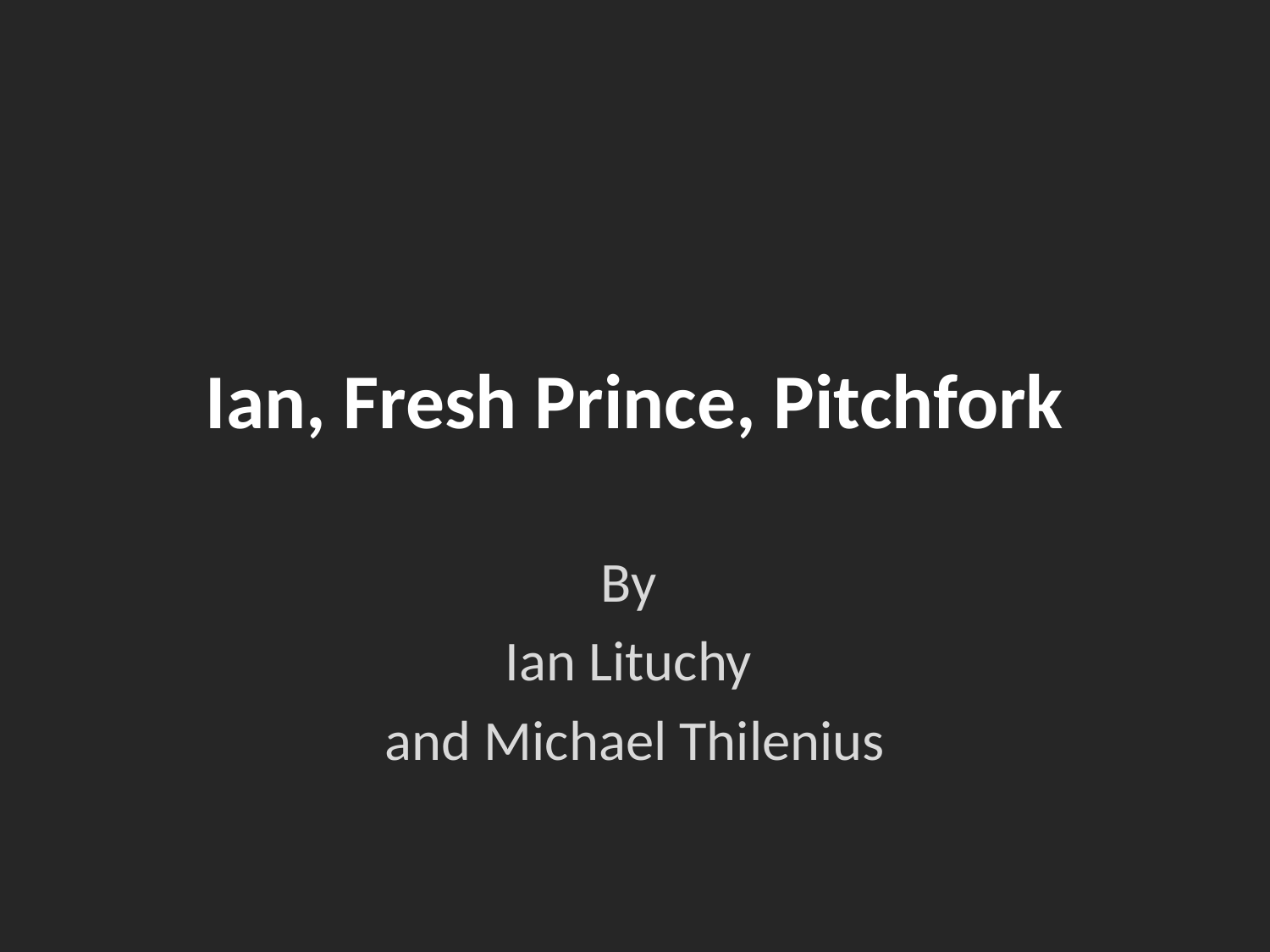

# Ian, Fresh Prince, Pitchfork
By
Ian Lituchy
and Michael Thilenius